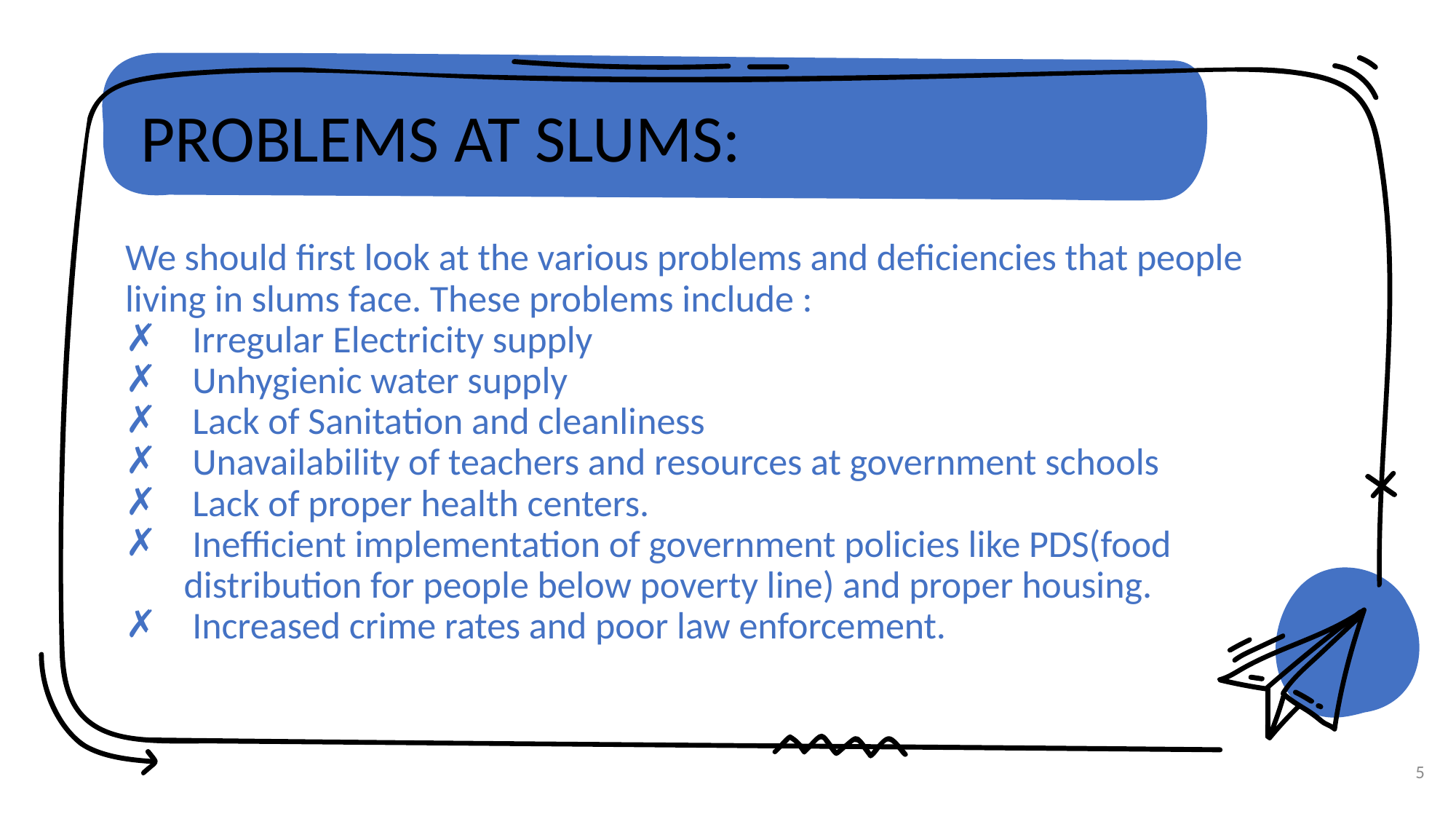

# PROBLEMS AT SLUMS:
We should first look at the various problems and deficiencies that people living in slums face. These problems include :
 Irregular Electricity supply
 Unhygienic water supply
 Lack of Sanitation and cleanliness
 Unavailability of teachers and resources at government schools
 Lack of proper health centers.
 Inefficient implementation of government policies like PDS(food distribution for people below poverty line) and proper housing.
 Increased crime rates and poor law enforcement.

5